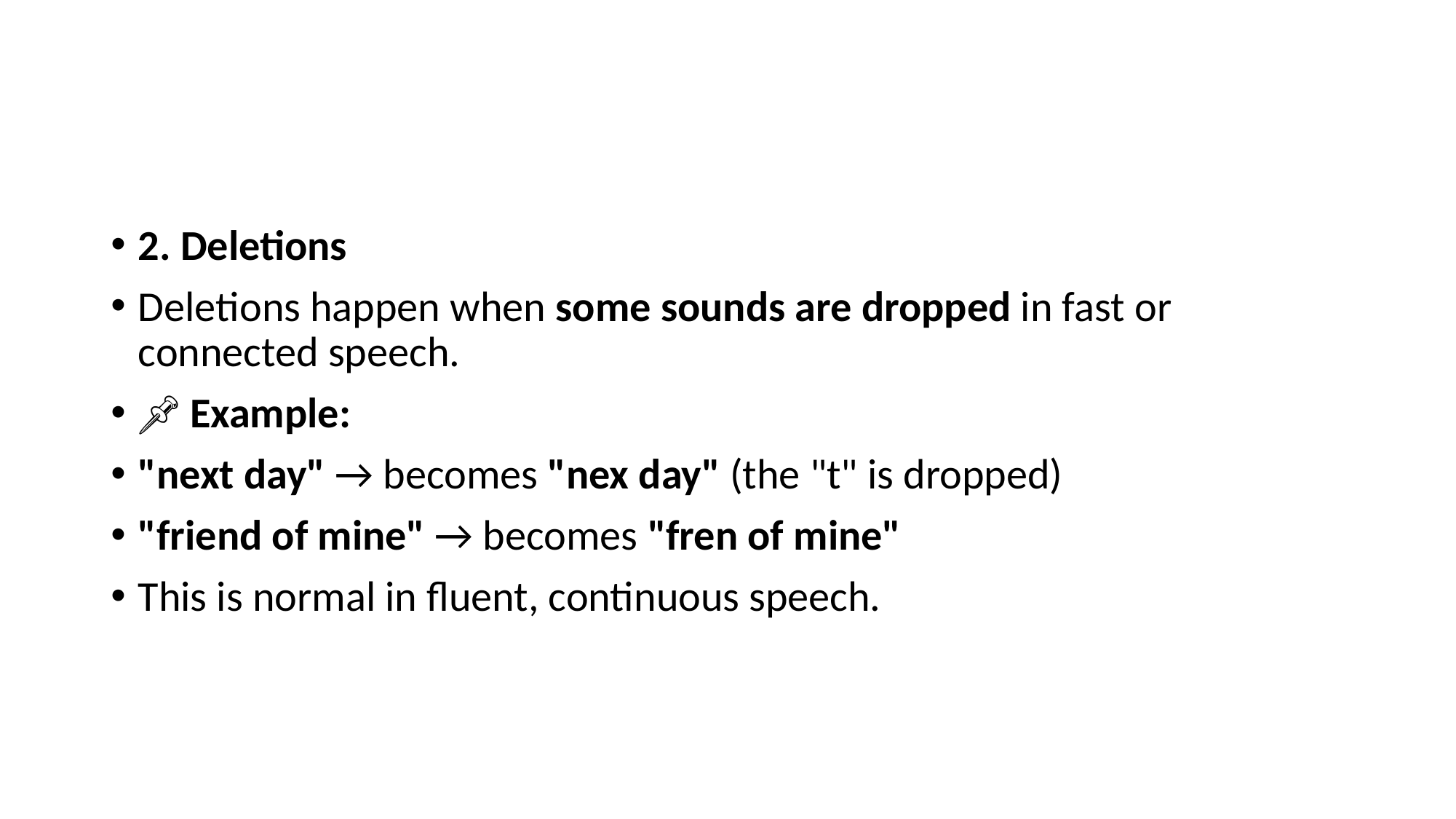

#
2. Deletions
Deletions happen when some sounds are dropped in fast or connected speech.
📌 Example:
"next day" → becomes "nex day" (the "t" is dropped)
"friend of mine" → becomes "fren of mine"
This is normal in fluent, continuous speech.